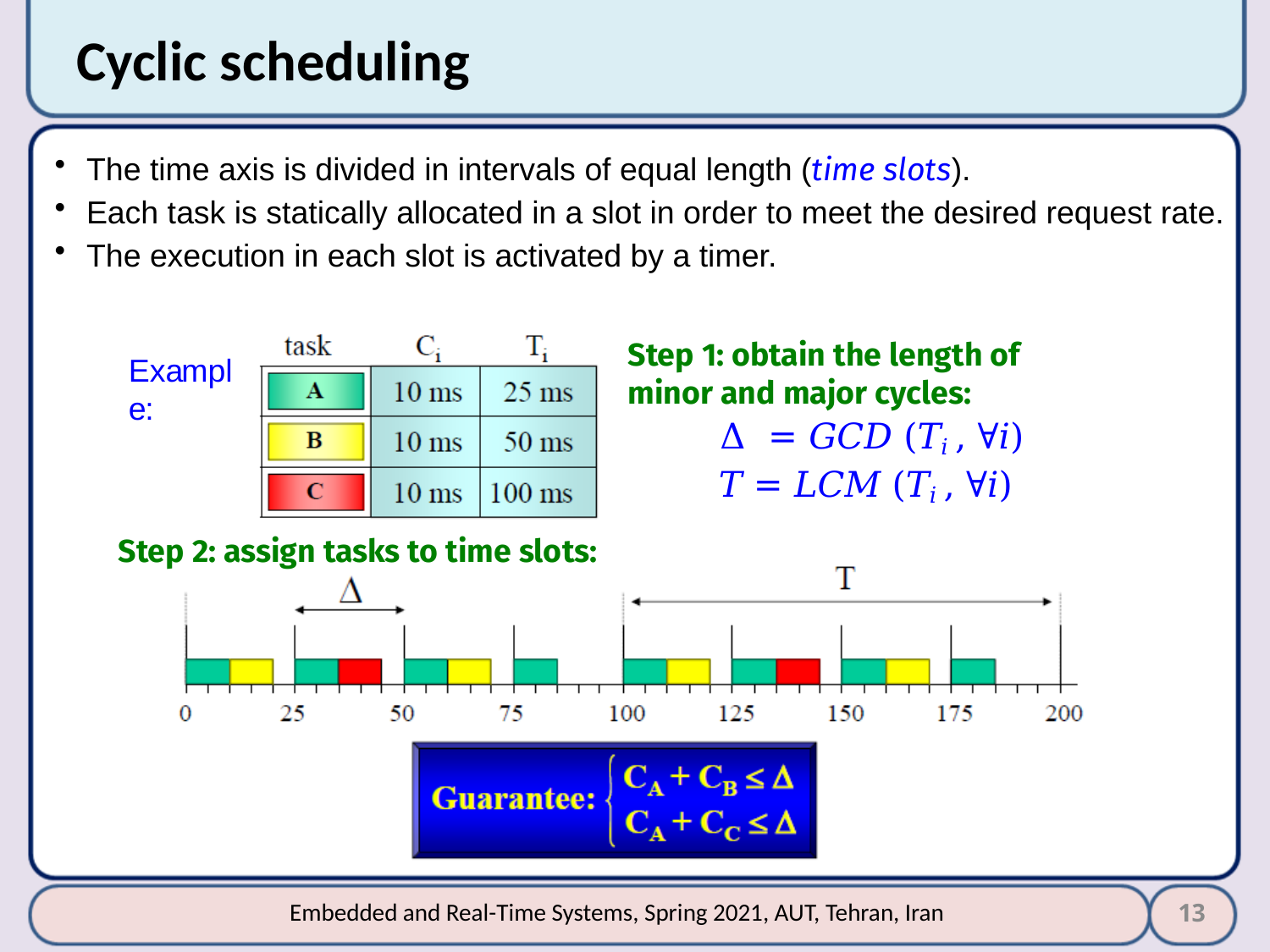

# Cyclic scheduling
The time axis is divided in intervals of equal length (time slots).
Each task is statically allocated in a slot in order to meet the desired request rate.
The execution in each slot is activated by a timer.

Step 1: obtain the length of
minor and major cycles:
Δ  = 𝐺𝐶𝐷 (𝑇𝑖 , ∀𝑖)
𝑇 = 𝐿𝐶𝑀 (𝑇𝑖 , ∀𝑖)
Example:
Step 2: assign tasks to time slots:

13
Embedded and Real-Time Systems, Spring 2021, AUT, Tehran, Iran